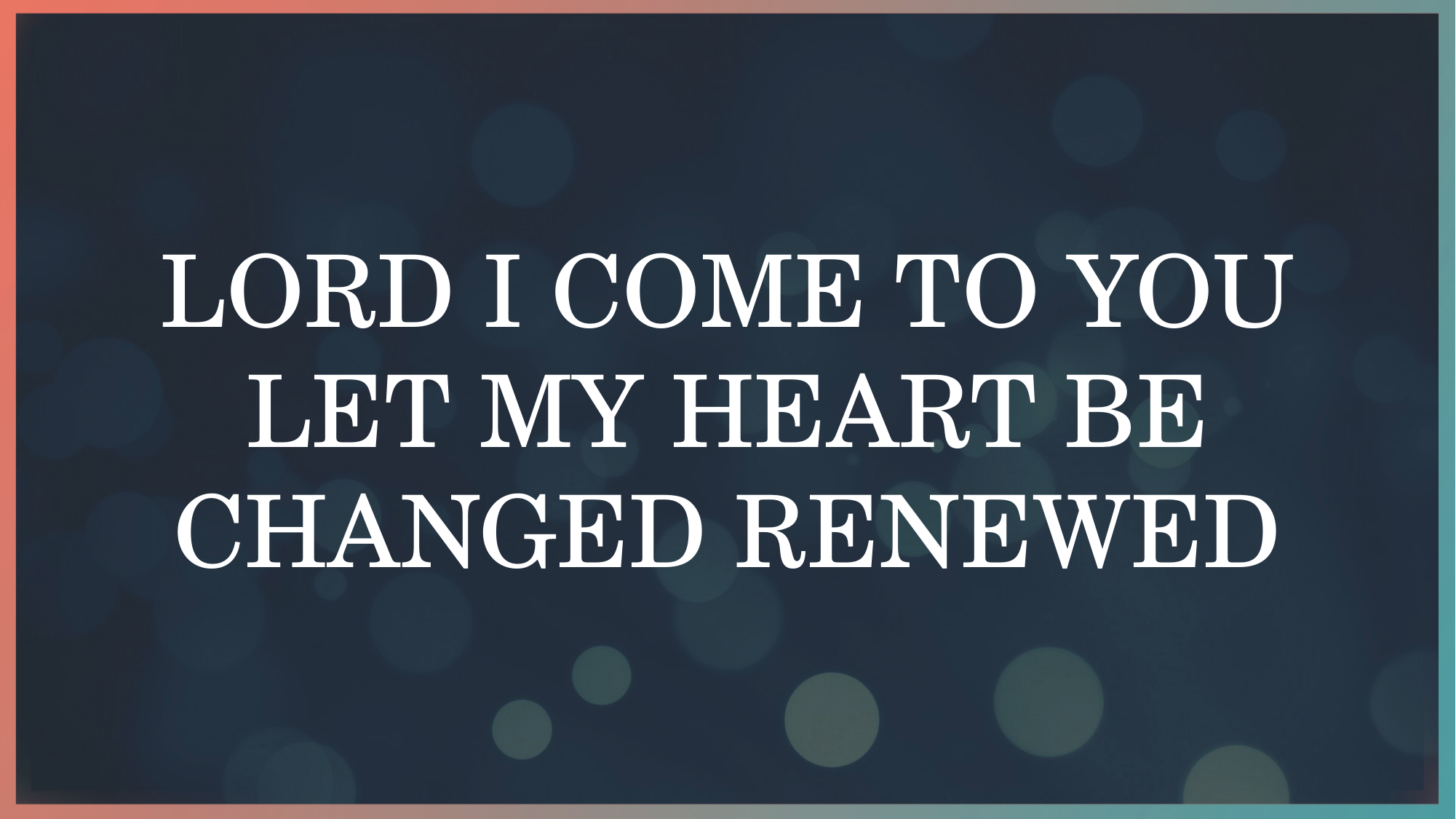

LORD I COME TO YOU
LET MY HEART BE CHANGED RENEWED